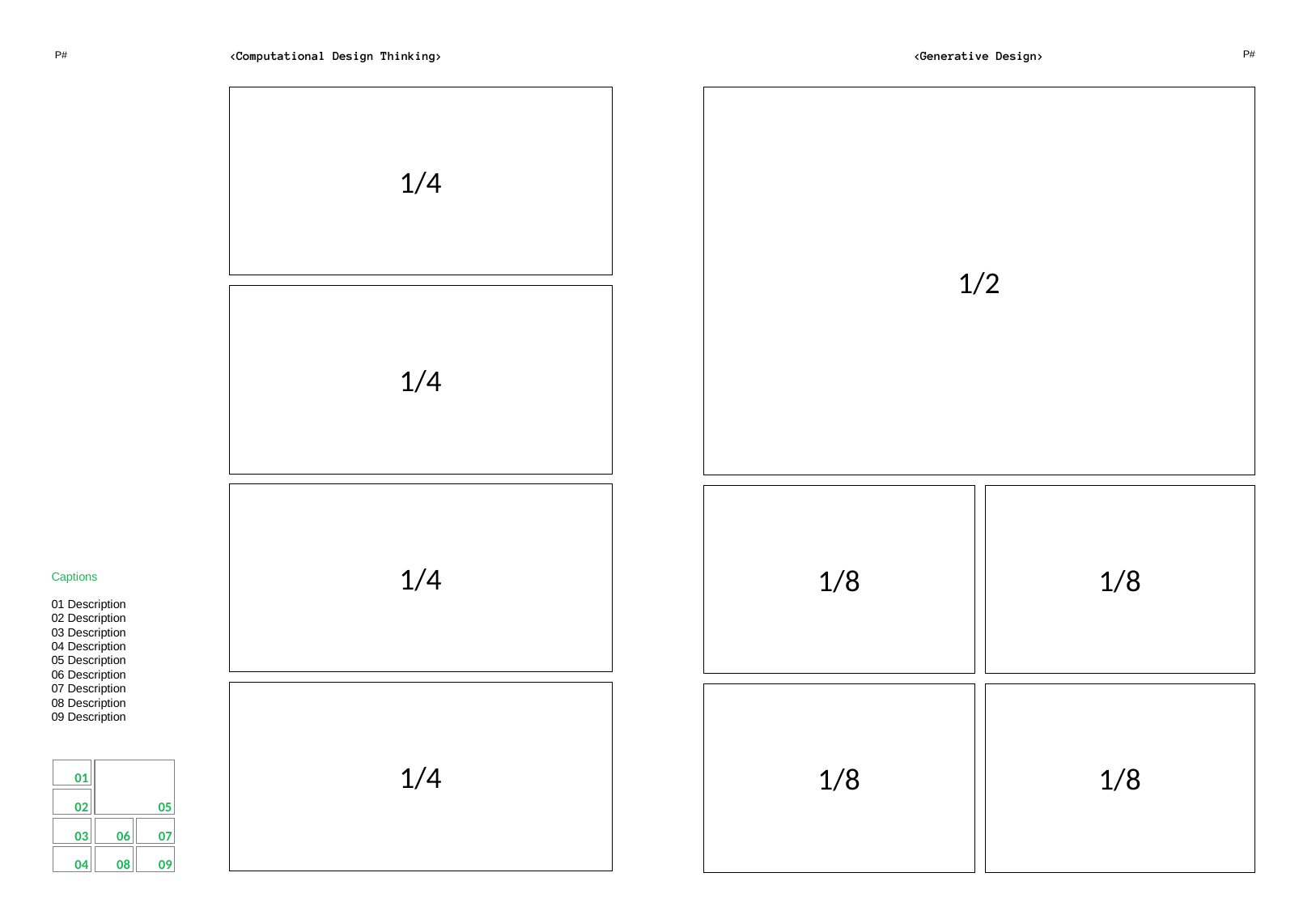

<Computational Design Thinking>
<Generative Design>
P#
P#
1/4
1/2
1/4
1/4
1/8
1/8
Captions
01 Description
02 Description
03 Description
04 Description
05 Description
06 Description
07 Description
08 Description
09 Description

1/4
1/8
1/8
05
01
02
06
03
07
08
04
09